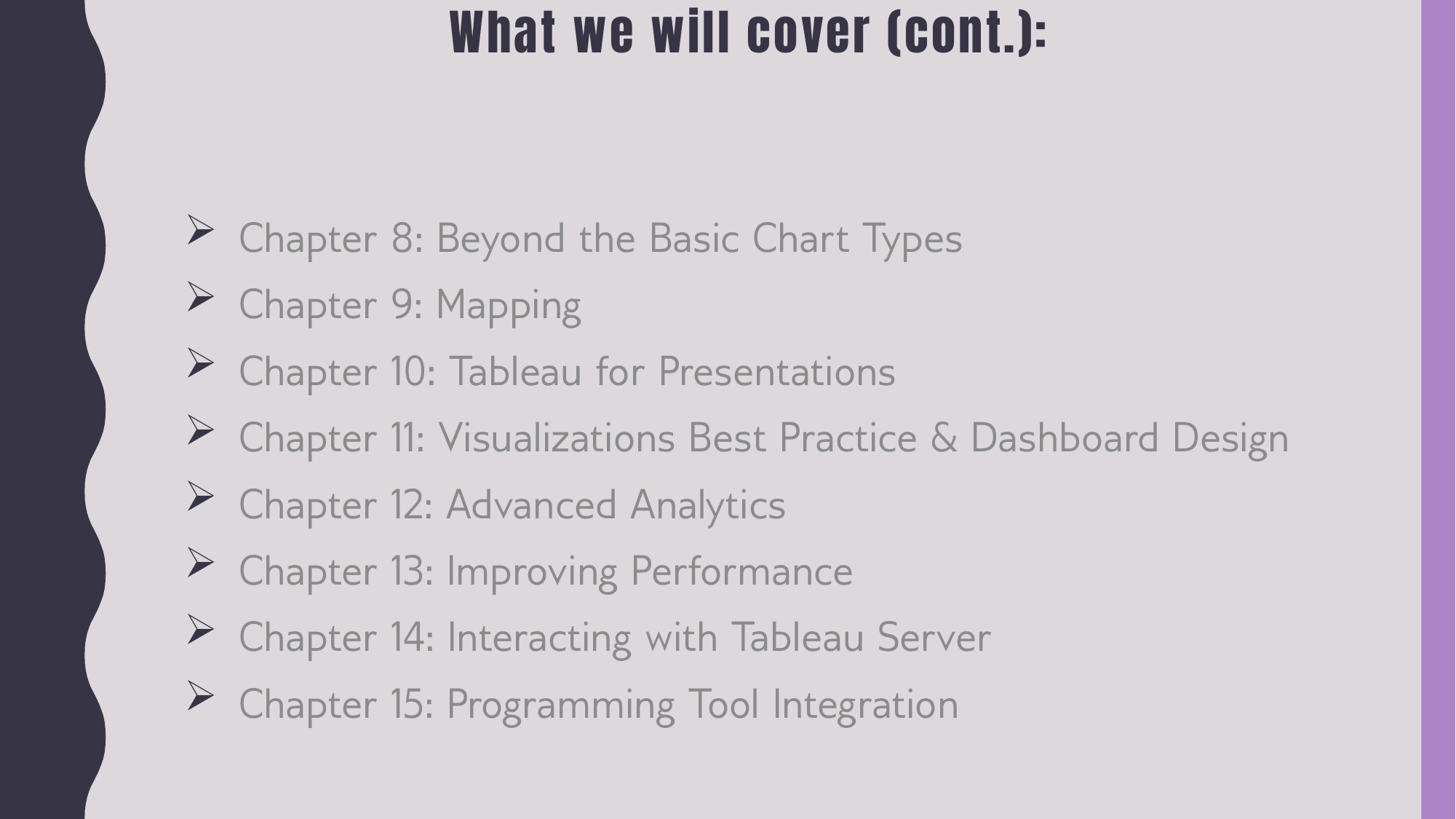

# What we will cover (cont.):

Chapter 8: Beyond the Basic Chart Types
Chapter 9: Mapping
Chapter 10: Tableau for Presentations
Chapter 11: Visualizations Best Practice & Dashboard Design
Chapter 12: Advanced Analytics
Chapter 13: Improving Performance
Chapter 14: Interacting with Tableau Server
Chapter 15: Programming Tool Integration